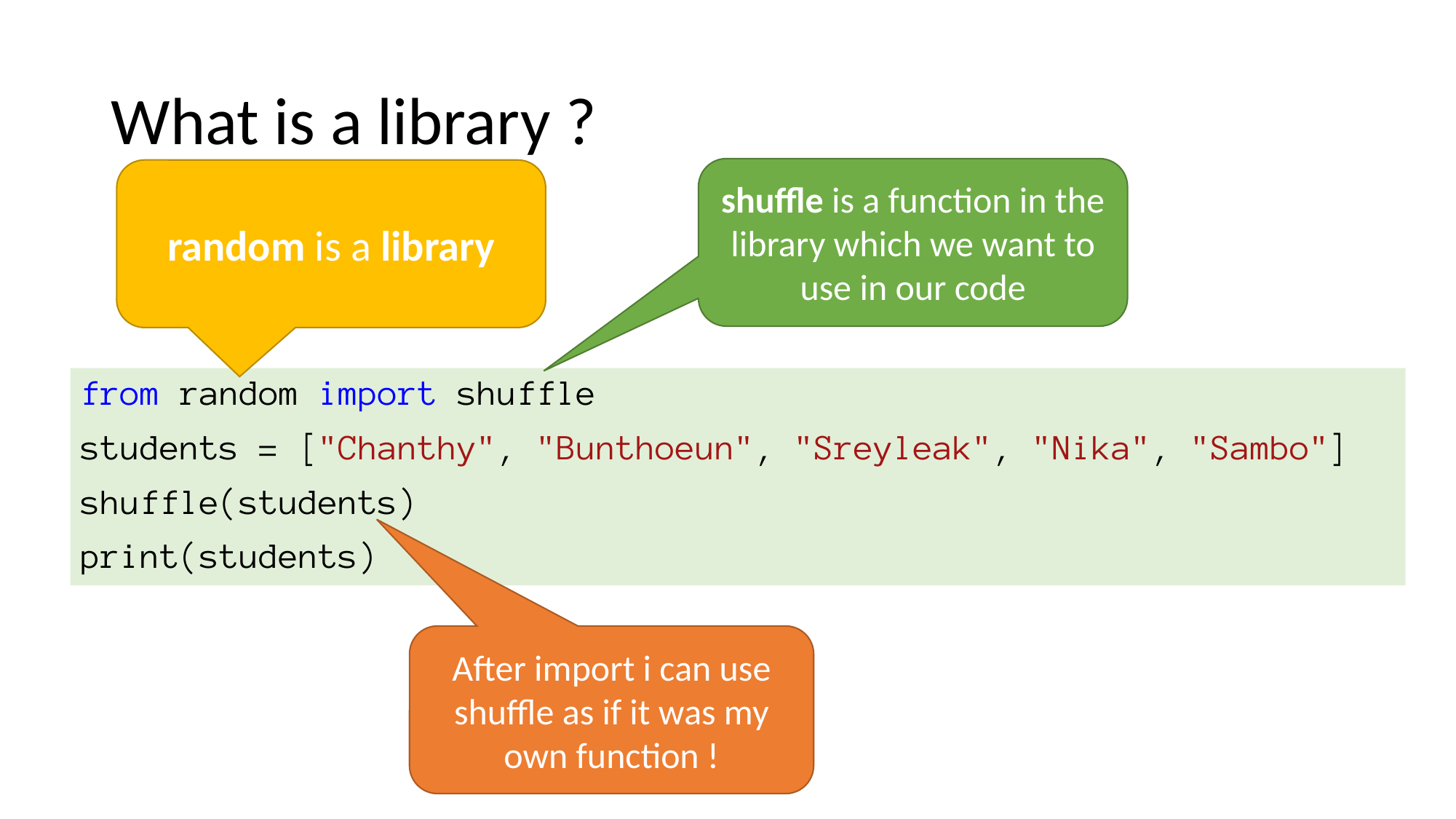

# What is a library ?
shuffle is a function in the library which we want to use in our code
random is a library
from random import shuffle
students = ["Chanthy", "Bunthoeun", "Sreyleak", "Nika", "Sambo"]
shuffle(students)
print(students)
After import i can use shuffle as if it was my own function !